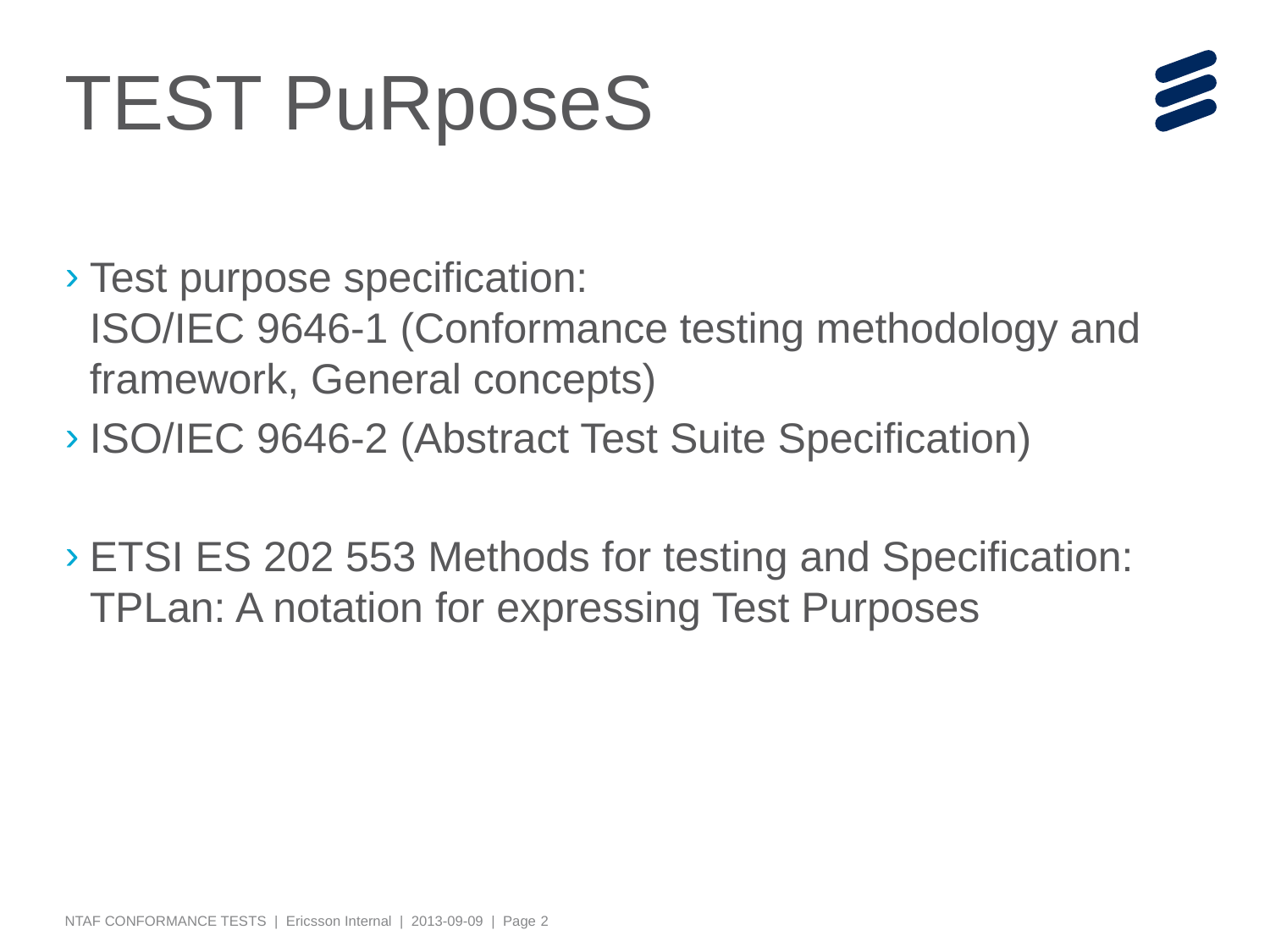

# TEST PuRposeS
Test purpose specification:
ISO/IEC 9646-1 (Conformance testing methodology and framework, General concepts)
ISO/IEC 9646-2 (Abstract Test Suite Specification)

ETSI ES 202 553 Methods for testing and Specification:
TPLan: A notation for expressing Test Purposes